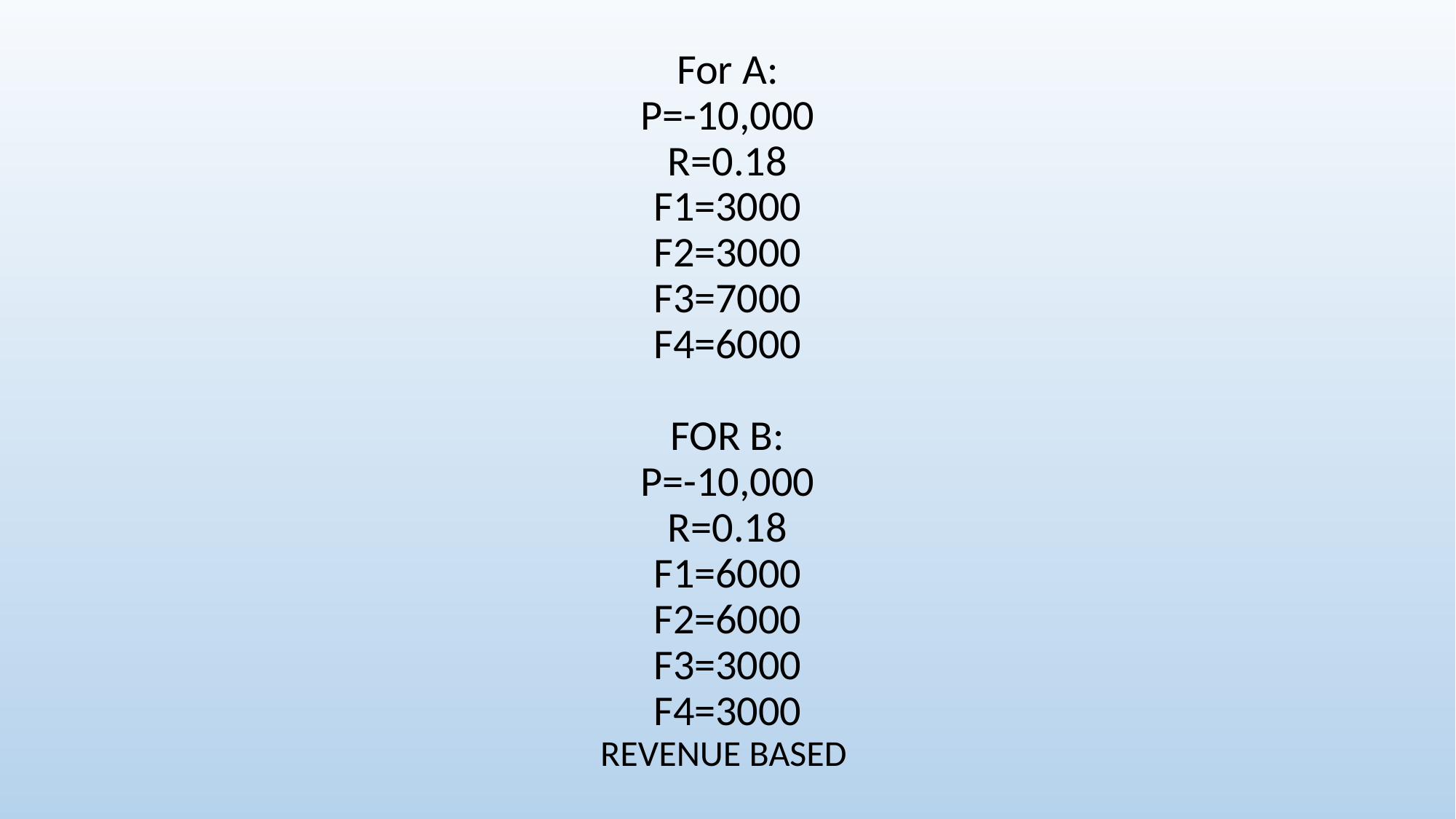

# For A: P=-10,000 R=0.18 F1=3000 F2=3000 F3=7000 F4=6000 FOR B: P=-10,000 R=0.18 F1=6000 F2=6000 F3=3000 F4=3000 REVENUE BASED